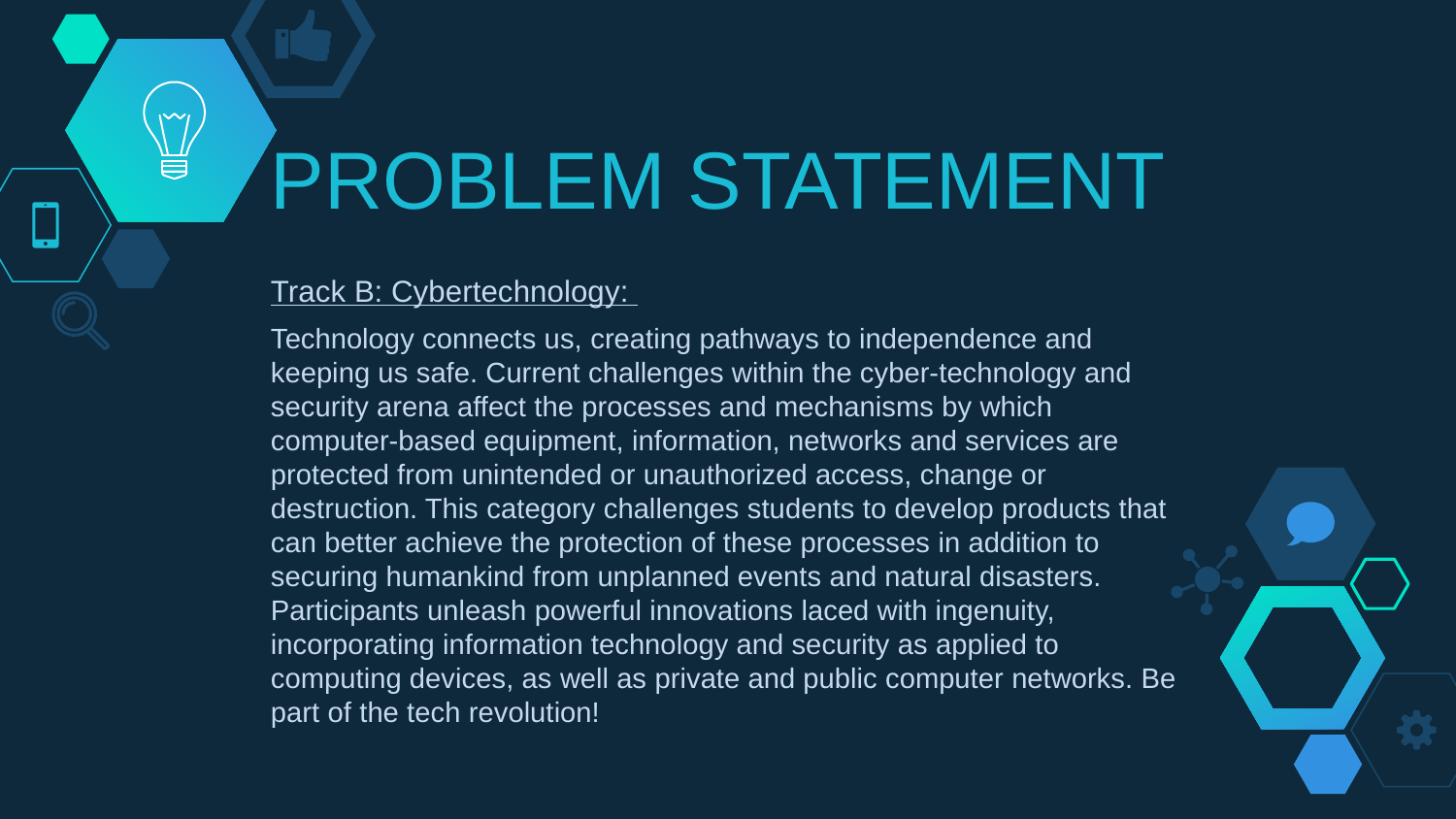

# PROBLEM STATEMENT
Track B: Cybertechnology:
Technology connects us, creating pathways to independence and keeping us safe. Current challenges within the cyber-technology and security arena affect the processes and mechanisms by which computer-based equipment, information, networks and services are protected from unintended or unauthorized access, change or destruction. This category challenges students to develop products that can better achieve the protection of these processes in addition to securing humankind from unplanned events and natural disasters. Participants unleash powerful innovations laced with ingenuity, incorporating information technology and security as applied to computing devices, as well as private and public computer networks. Be part of the tech revolution!